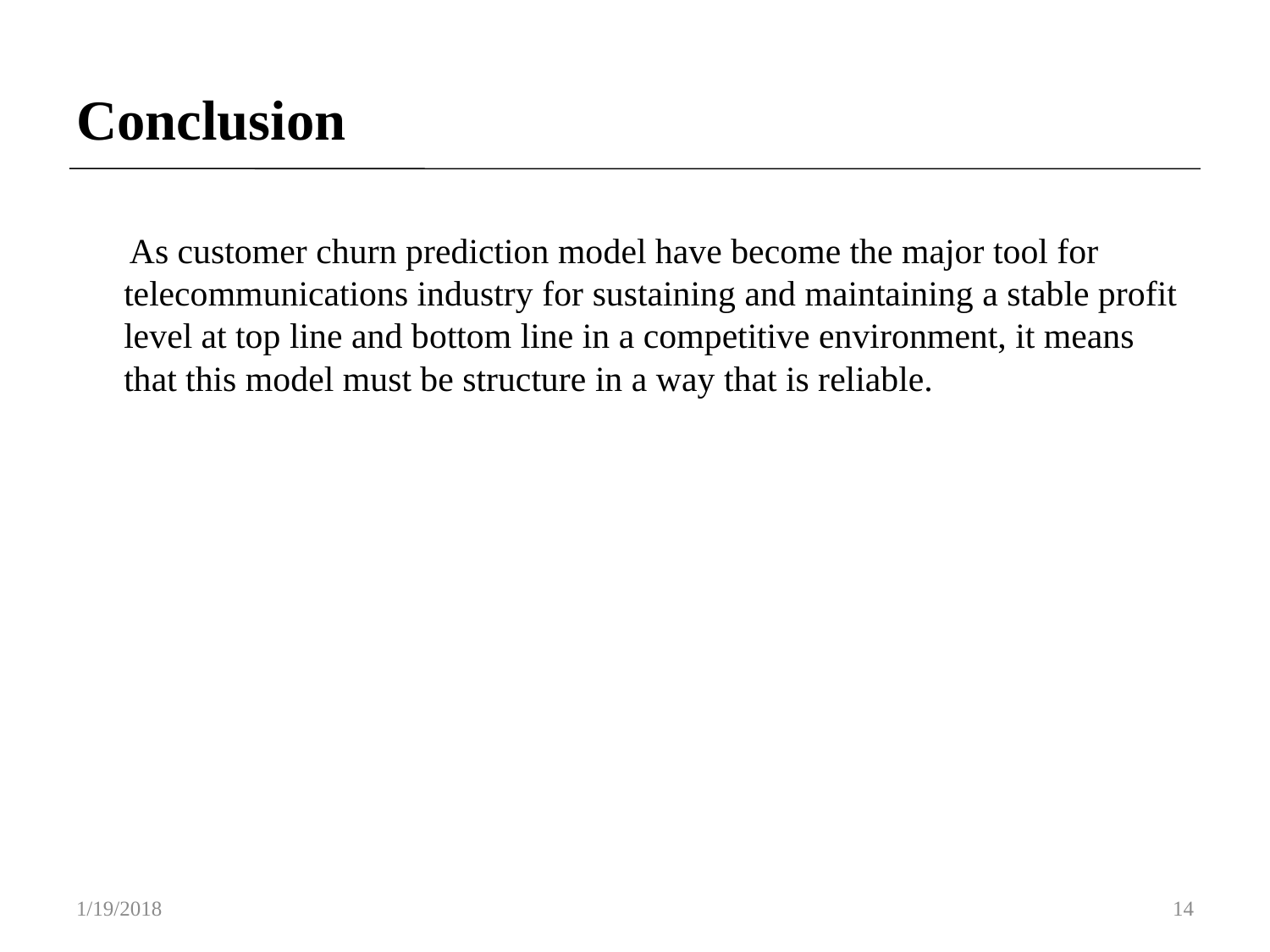

# Conclusion
      As customer churn prediction model have become the major tool for telecommunications industry for sustaining and maintaining a stable profit level at top line and bottom line in a competitive environment, it means that this model must be structure in a way that is reliable.
1/19/2018
14